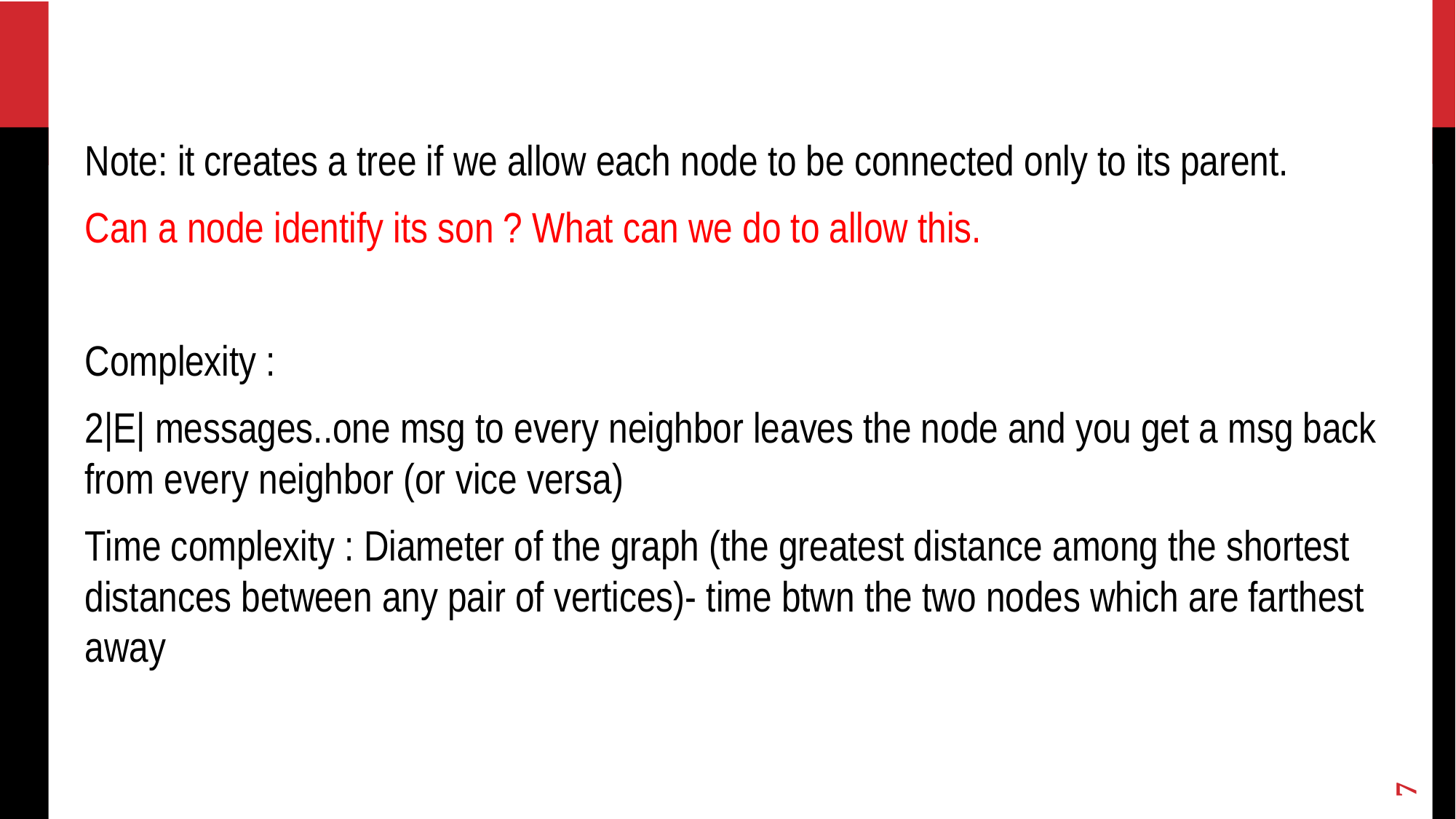

Note: it creates a tree if we allow each node to be connected only to its parent.
Can a node identify its son ? What can we do to allow this.

Complexity :
2|E| messages..one msg to every neighbor leaves the node and you get a msg back from every neighbor (or vice versa)
Time complexity : Diameter of the graph (the greatest distance among the shortest distances between any pair of vertices)- time btwn the two nodes which are farthest away

7